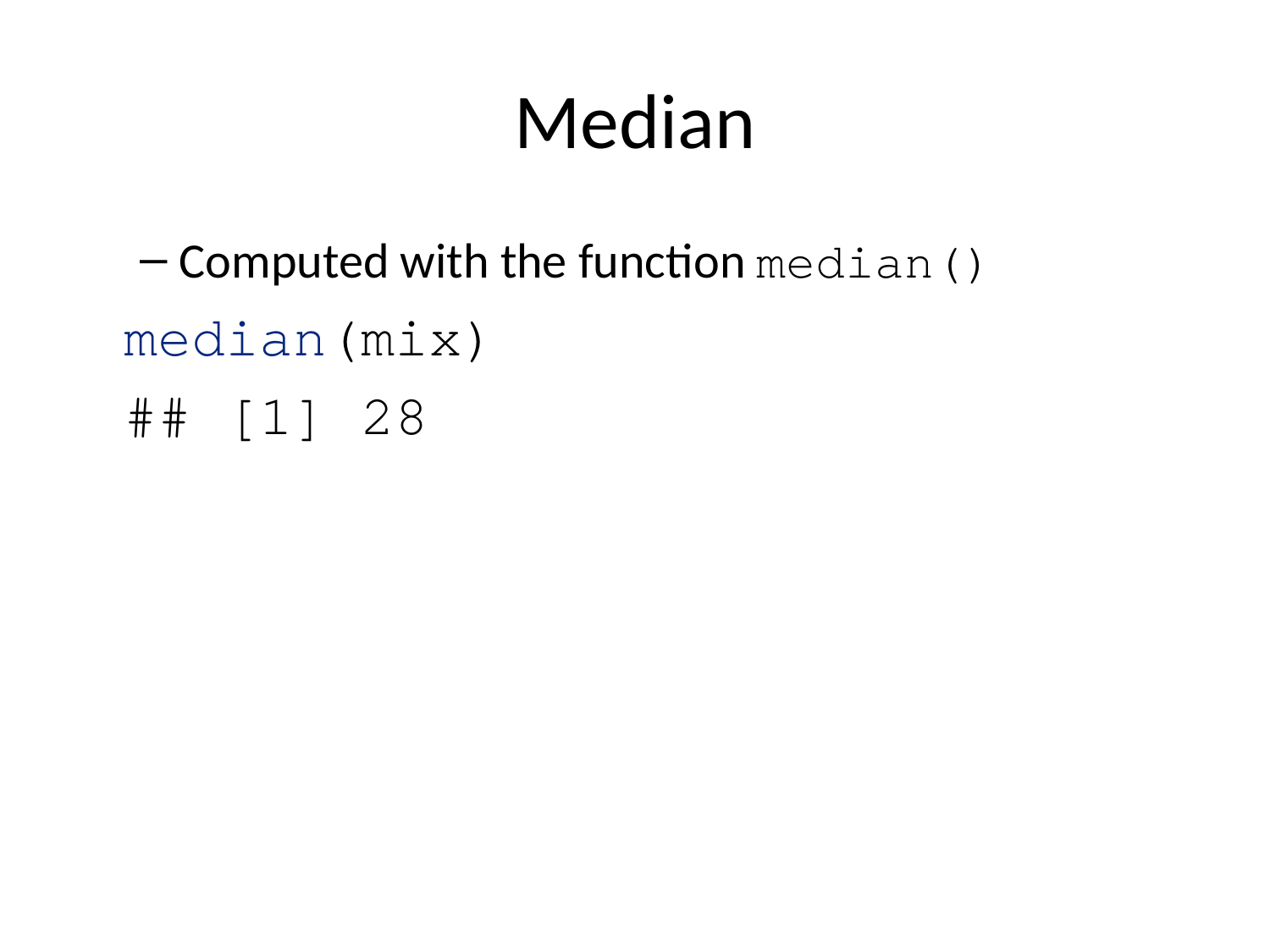

# Median
Computed with the function median()
median(mix)
## [1] 28